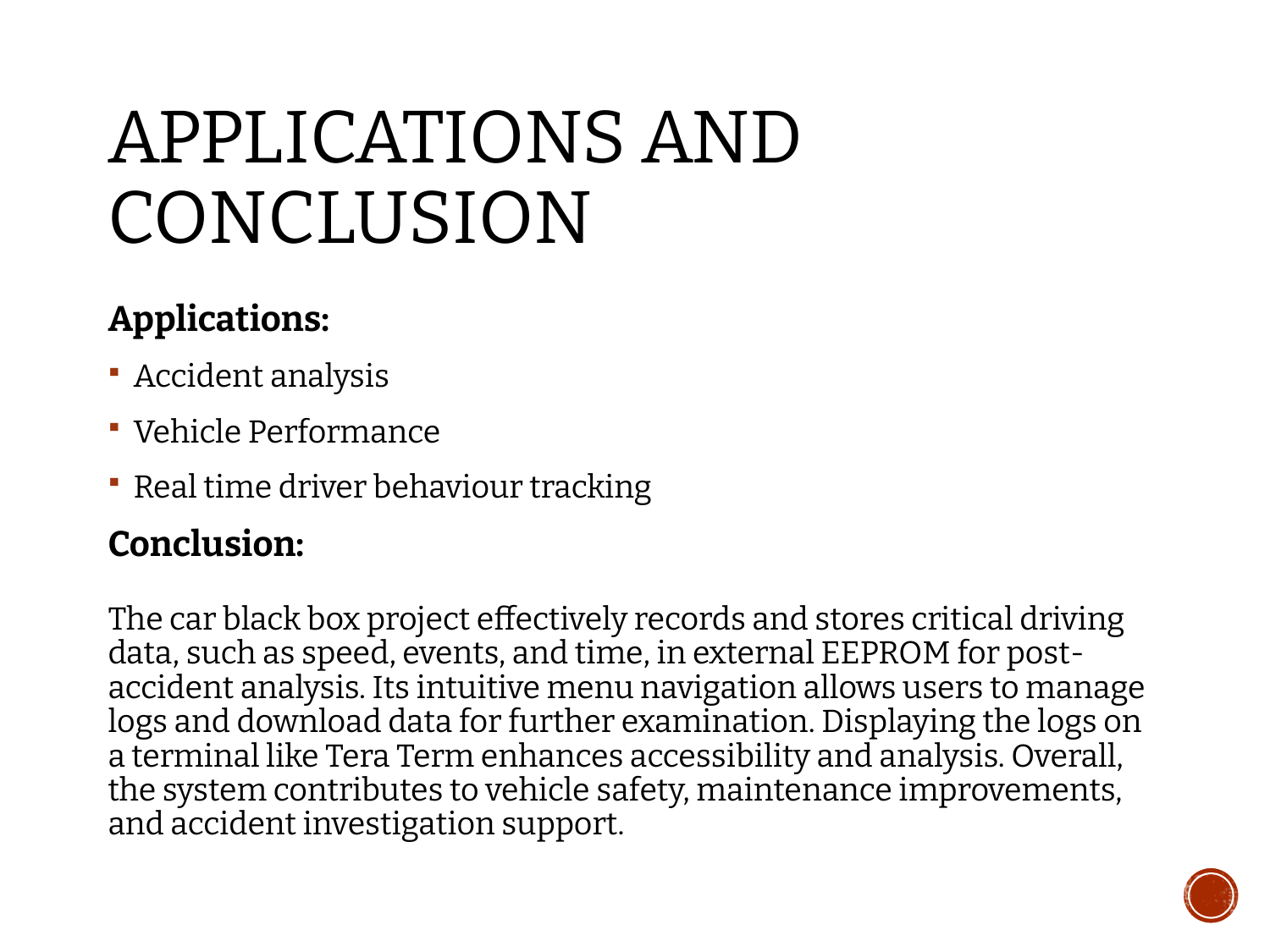

# APPLICATIONS AND Conclusion
Applications:
Accident analysis
Vehicle Performance
Real time driver behaviour tracking
Conclusion:
The car black box project effectively records and stores critical driving data, such as speed, events, and time, in external EEPROM for post-accident analysis. Its intuitive menu navigation allows users to manage logs and download data for further examination. Displaying the logs on a terminal like Tera Term enhances accessibility and analysis. Overall, the system contributes to vehicle safety, maintenance improvements, and accident investigation support.